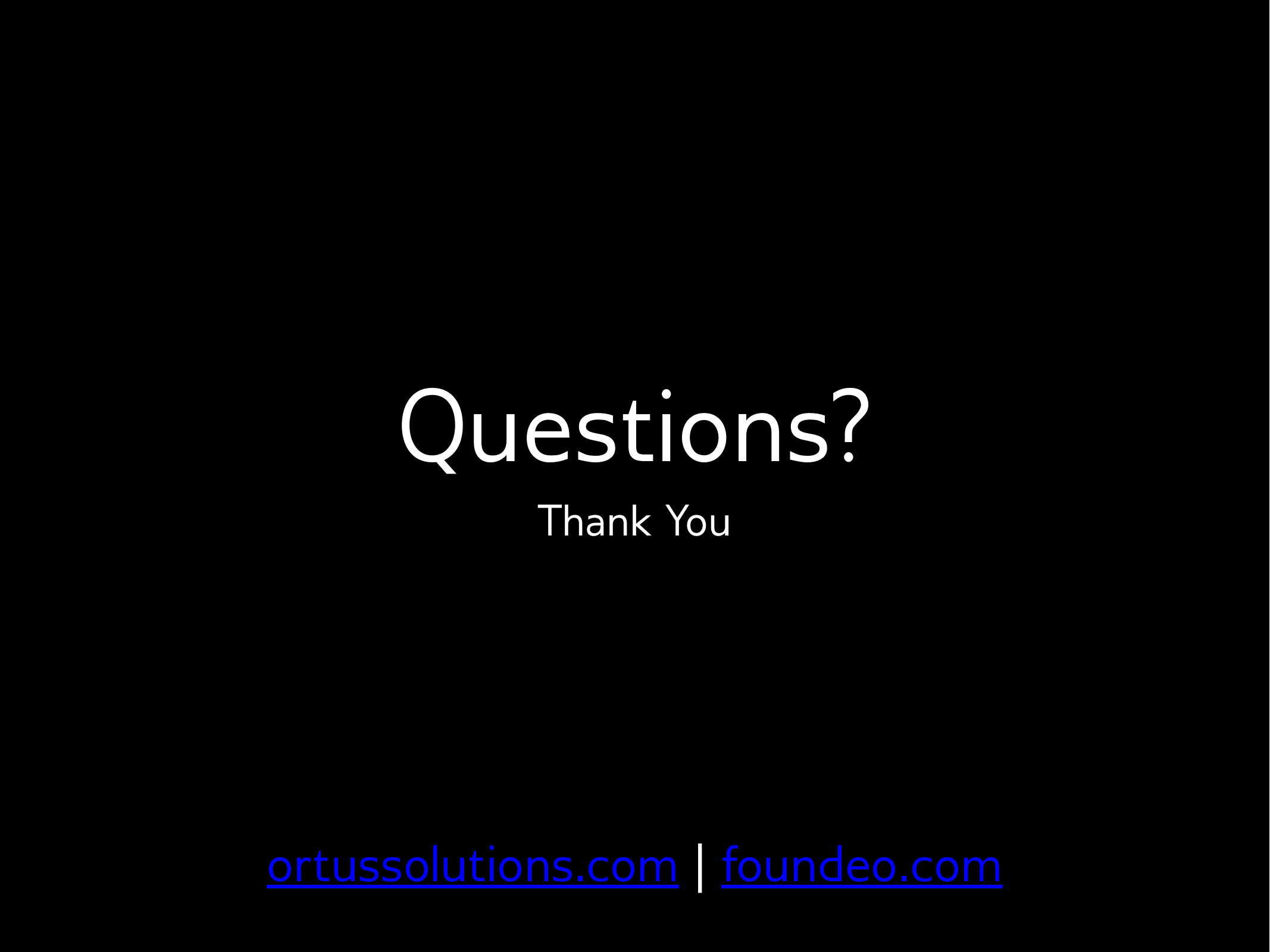

# Questions?
Thank You
ortussolutions.com | foundeo.com